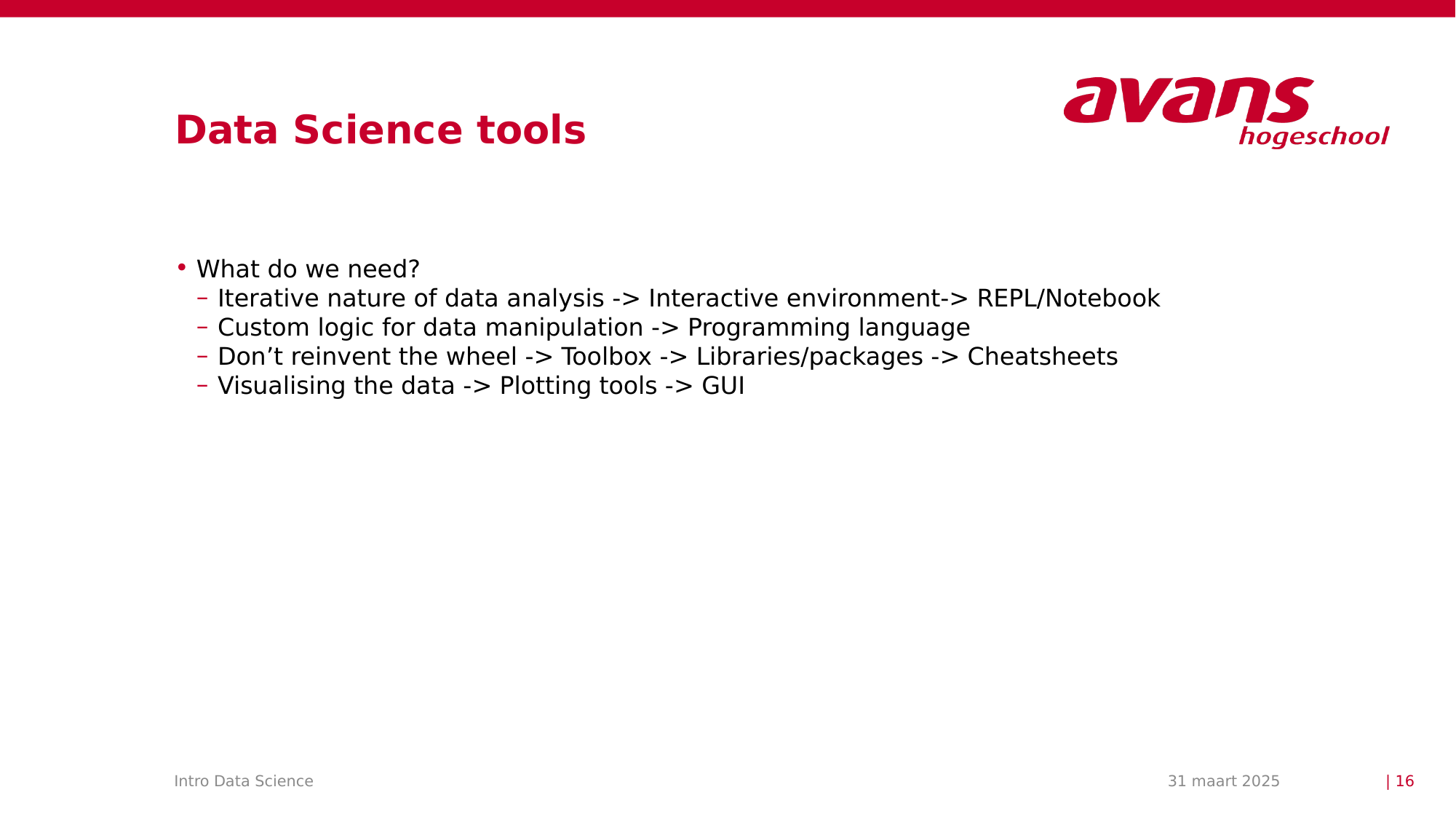

# Data Science tools
What do we need?
Iterative nature of data analysis -> Interactive environment-> REPL/Notebook
Custom logic for data manipulation -> Programming language
Don’t reinvent the wheel -> Toolbox -> Libraries/packages -> Cheatsheets
Visualising the data -> Plotting tools -> GUI
31 maart 2025
| 16